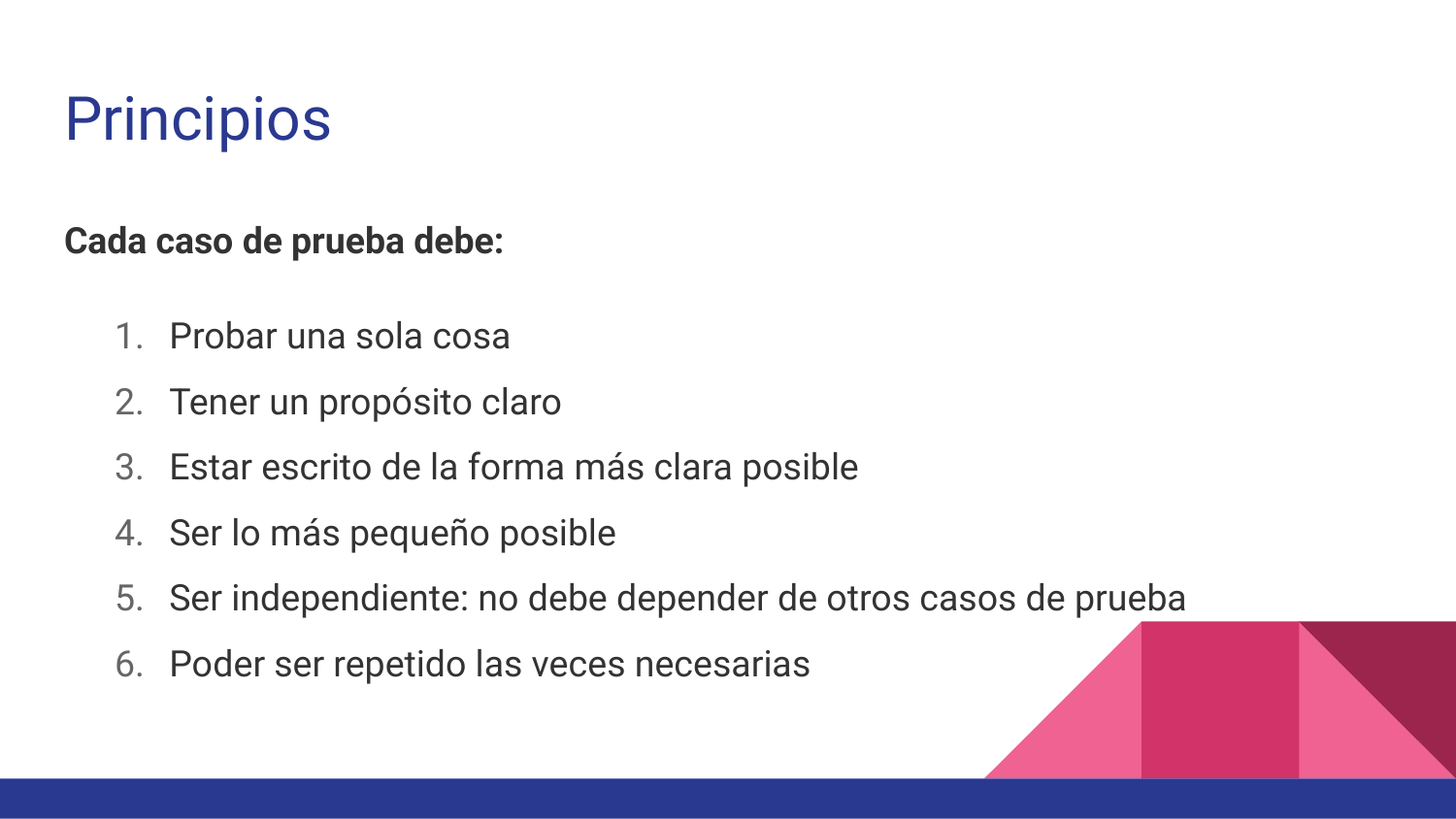

# Principios
Cada caso de prueba debe:
Probar una sola cosa
Tener un propósito claro
Estar escrito de la forma más clara posible
Ser lo más pequeño posible
Ser independiente: no debe depender de otros casos de prueba
Poder ser repetido las veces necesarias